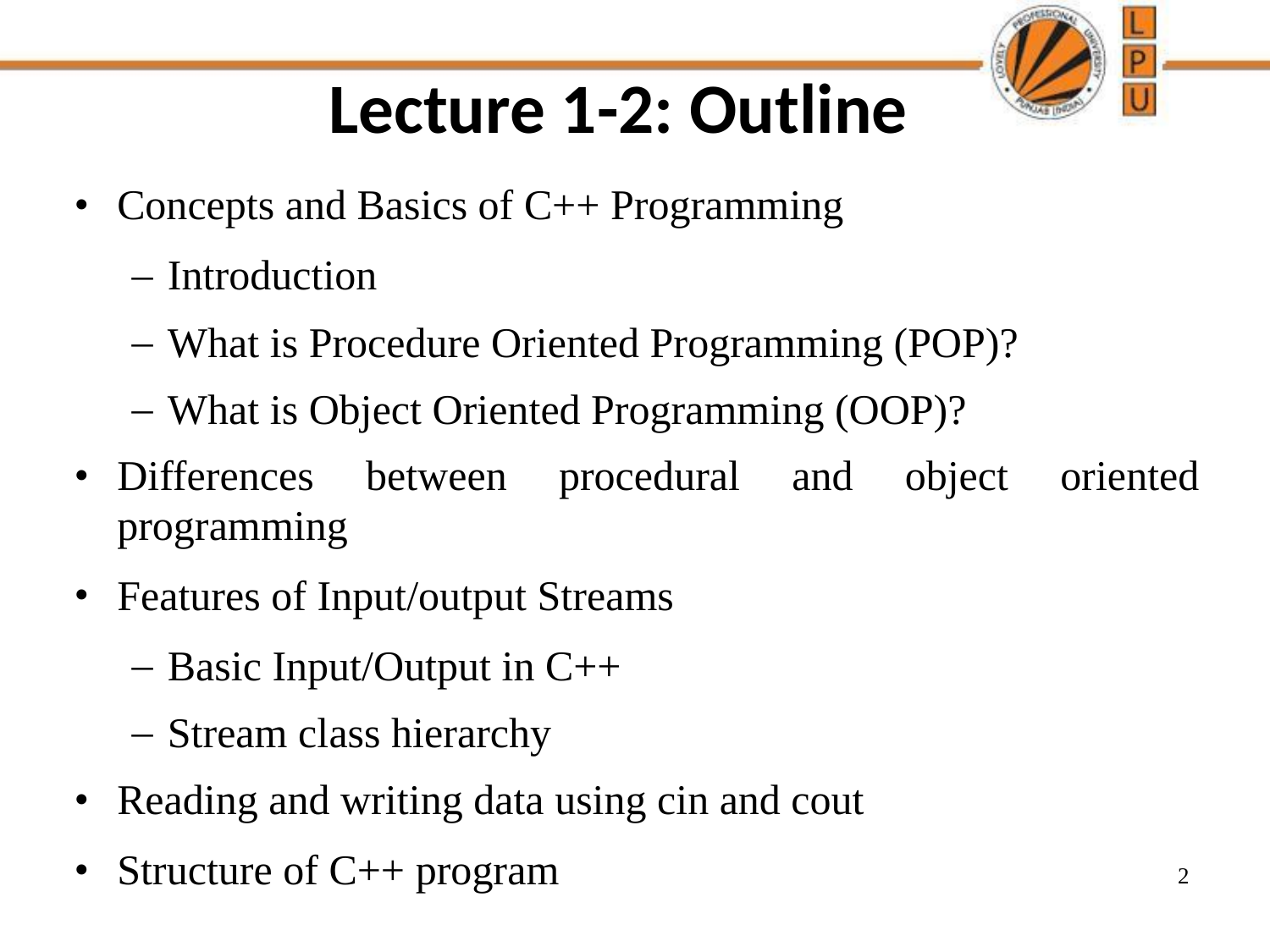

# Lecture 1-2: Outline
Concepts and Basics of C++ Programming
Introduction
What is Procedure Oriented Programming (POP)?
What is Object Oriented Programming (OOP)?
Differences between procedural and object oriented programming
Features of Input/output Streams
Basic Input/Output in C++
Stream class hierarchy
Reading and writing data using cin and cout
Structure of C++ program
2